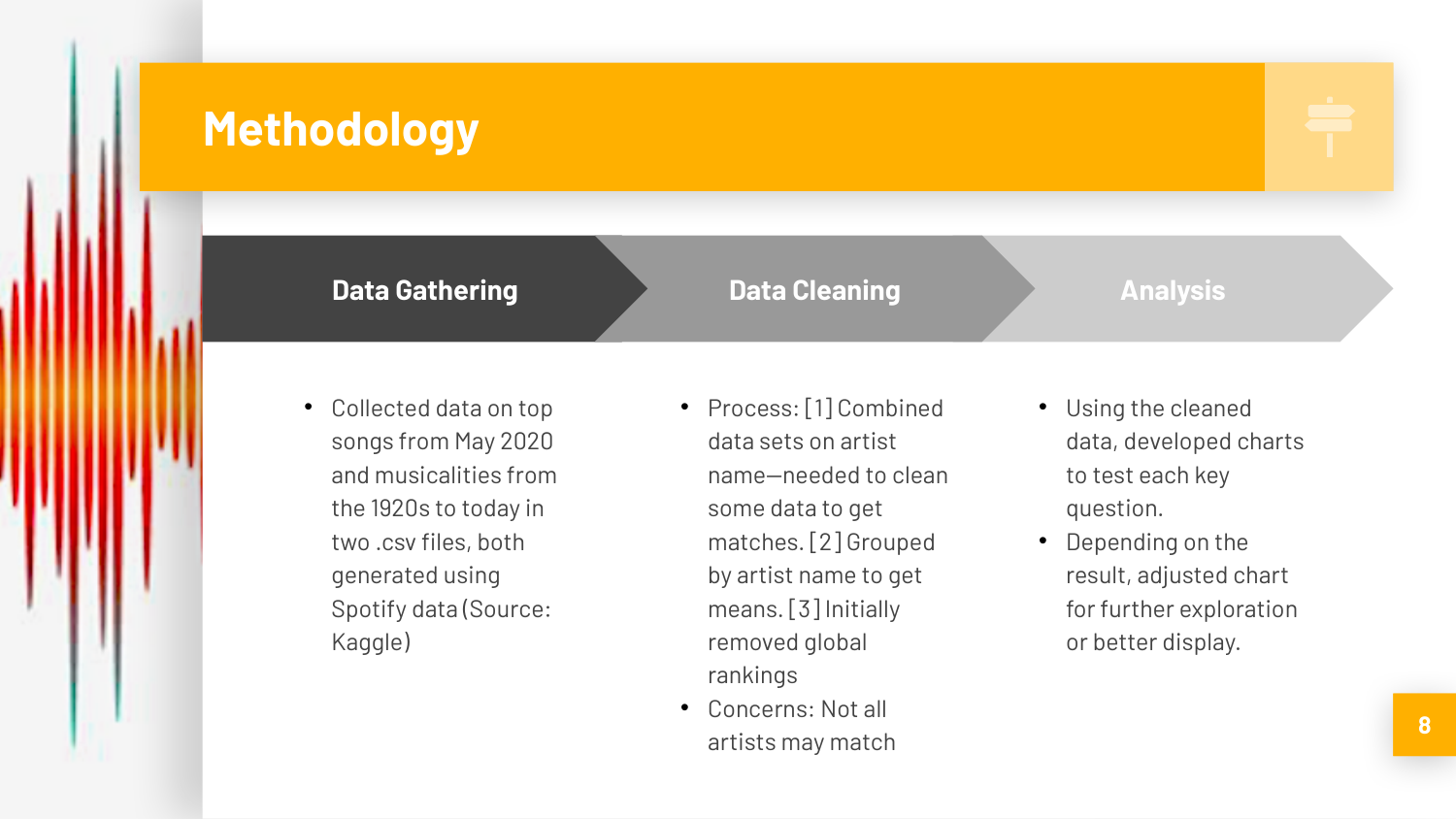

# Methodology

Data Cleaning
Process: [1] Combined data sets on artist name—needed to clean some data to get matches. [2] Grouped by artist name to get means. [3] Initially removed global rankings
Concerns: Not all artists may match

Analysis
Using the cleaned data, developed charts to test each key question.
Depending on the result, adjusted chart for further exploration or better display.
Data Gathering
Collected data on top songs from May 2020 and musicalities from the 1920s to today in two .csv files, both generated using Spotify data (Source: Kaggle)
8